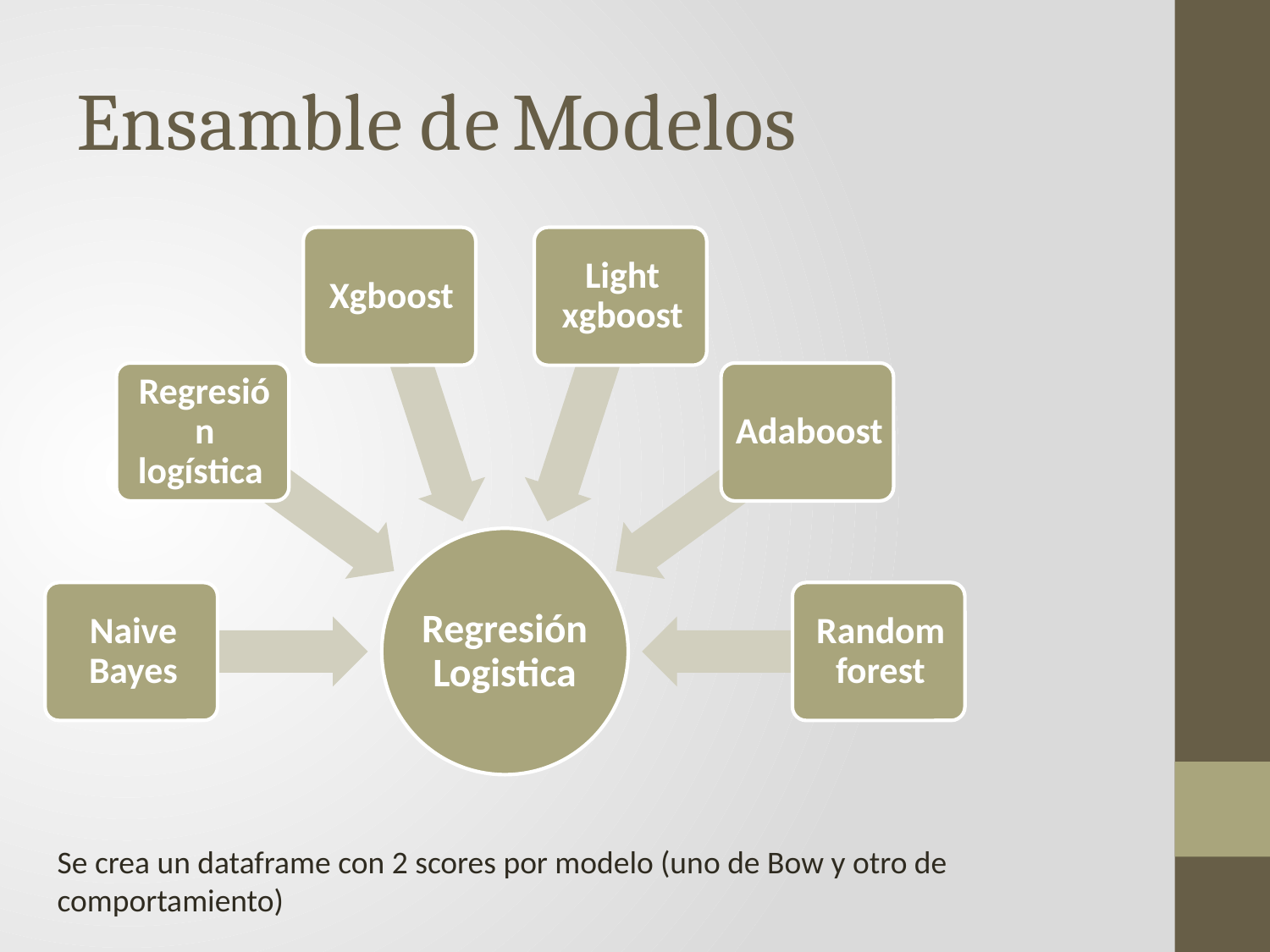

# Ensamble de Modelos
Regresión Logistica
Naive Bayes
Regresión logística
Xgboost
Light xgboost
Adaboost
Random forest
Se crea un dataframe con 2 scores por modelo (uno de Bow y otro de comportamiento)